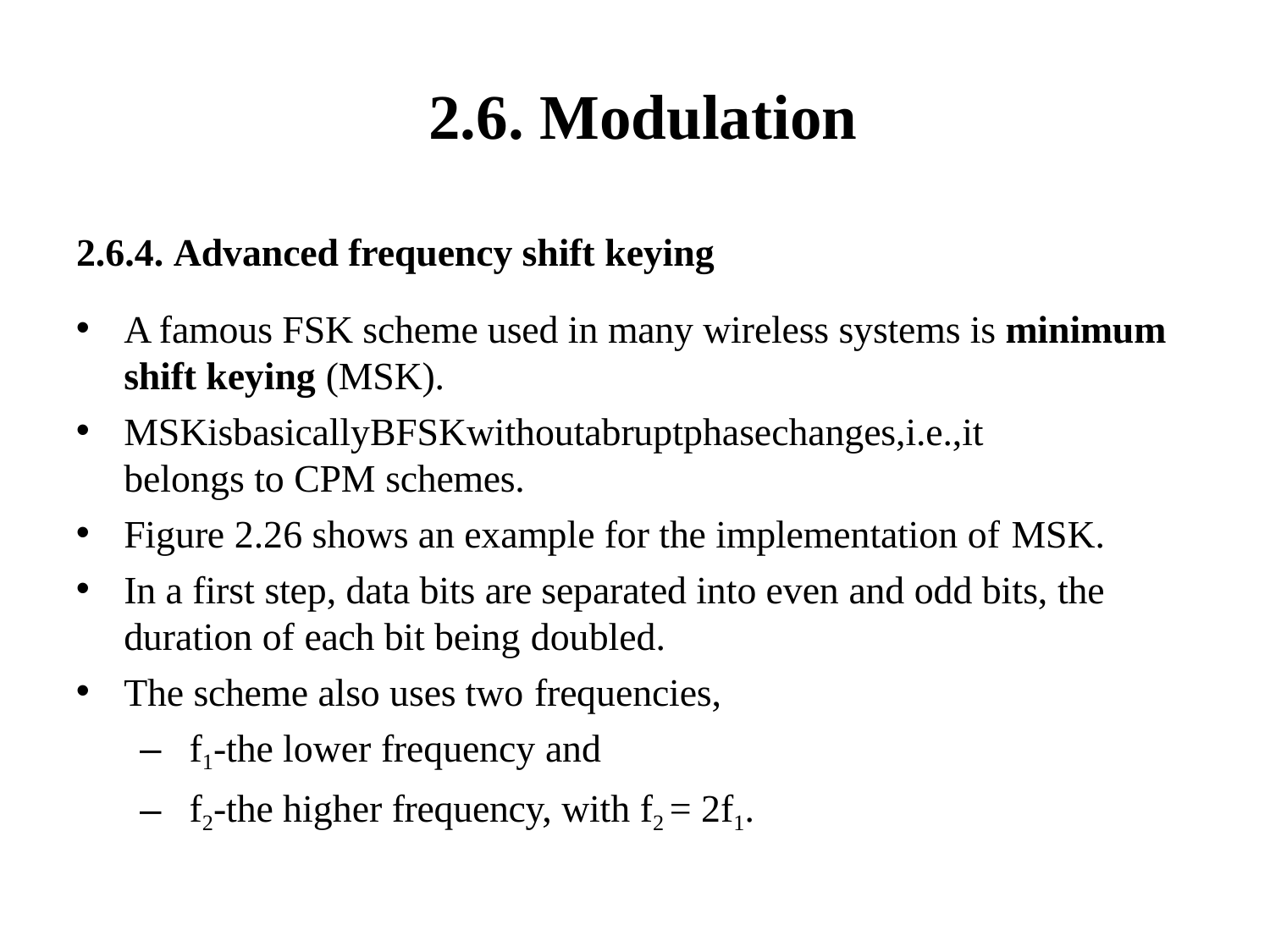

# 2.6. Modulation
2.6.4. Advanced frequency shift keying
A famous FSK scheme used in many wireless systems is minimum  shift keying (MSK).
MSKisbasicallyBFSKwithoutabruptphasechanges,i.e.,it
belongs to CPM schemes.
Figure 2.26 shows an example for the implementation of MSK.
In a first step, data bits are separated into even and odd bits, the  duration of each bit being doubled.
The scheme also uses two frequencies,
f1-the lower frequency and
f2-the higher frequency, with f2 = 2f1.